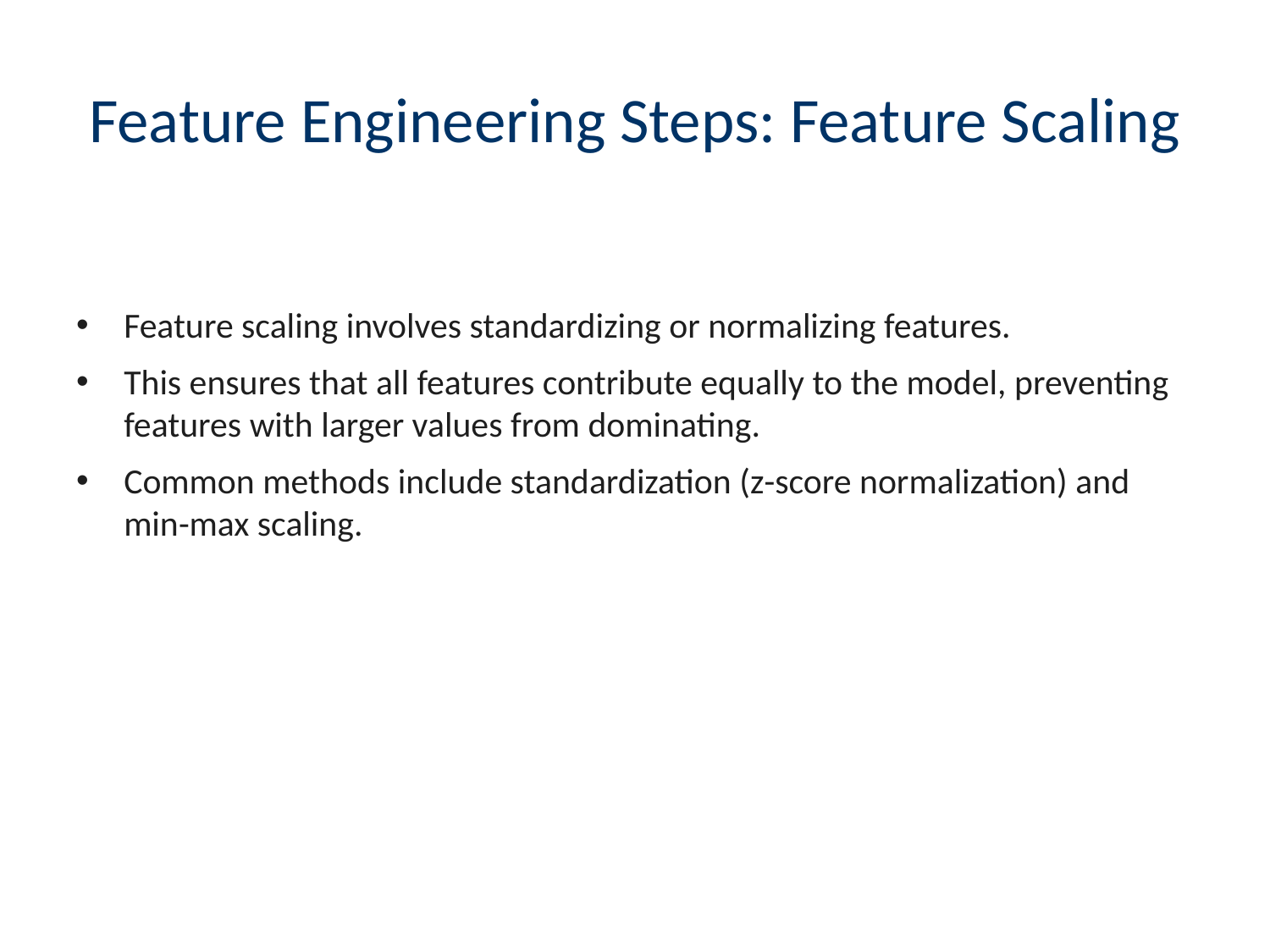

# Feature Engineering Steps: Feature Scaling

Feature scaling involves standardizing or normalizing features.
This ensures that all features contribute equally to the model, preventing features with larger values from dominating.
Common methods include standardization (z-score normalization) and min-max scaling.